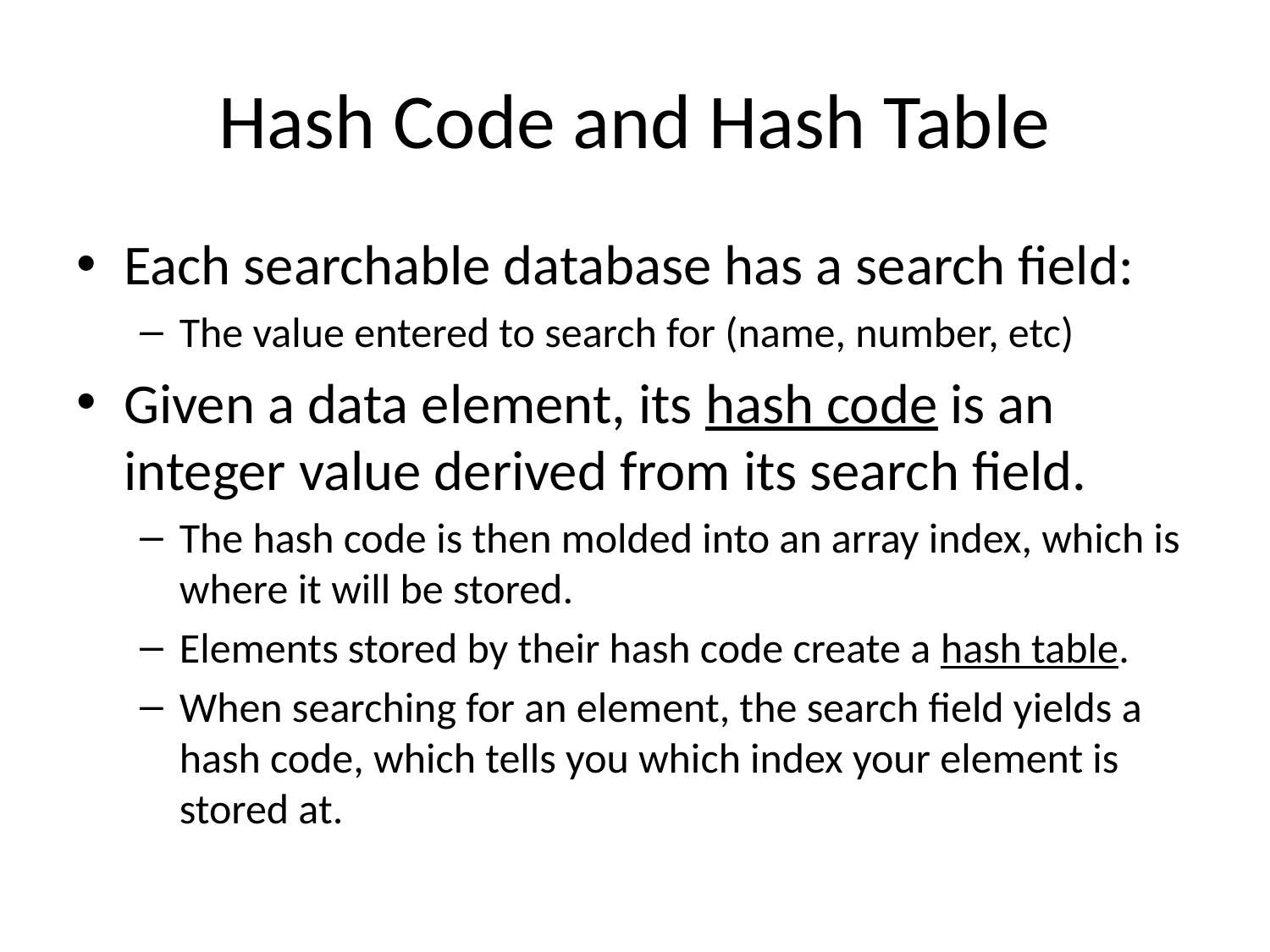

# Hash Code and Hash Table
Each searchable database has a search field:
The value entered to search for (name, number, etc)
Given a data element, its hash code is an integer value derived from its search field.
The hash code is then molded into an array index, which is where it will be stored.
Elements stored by their hash code create a hash table.
When searching for an element, the search field yields a hash code, which tells you which index your element is stored at.